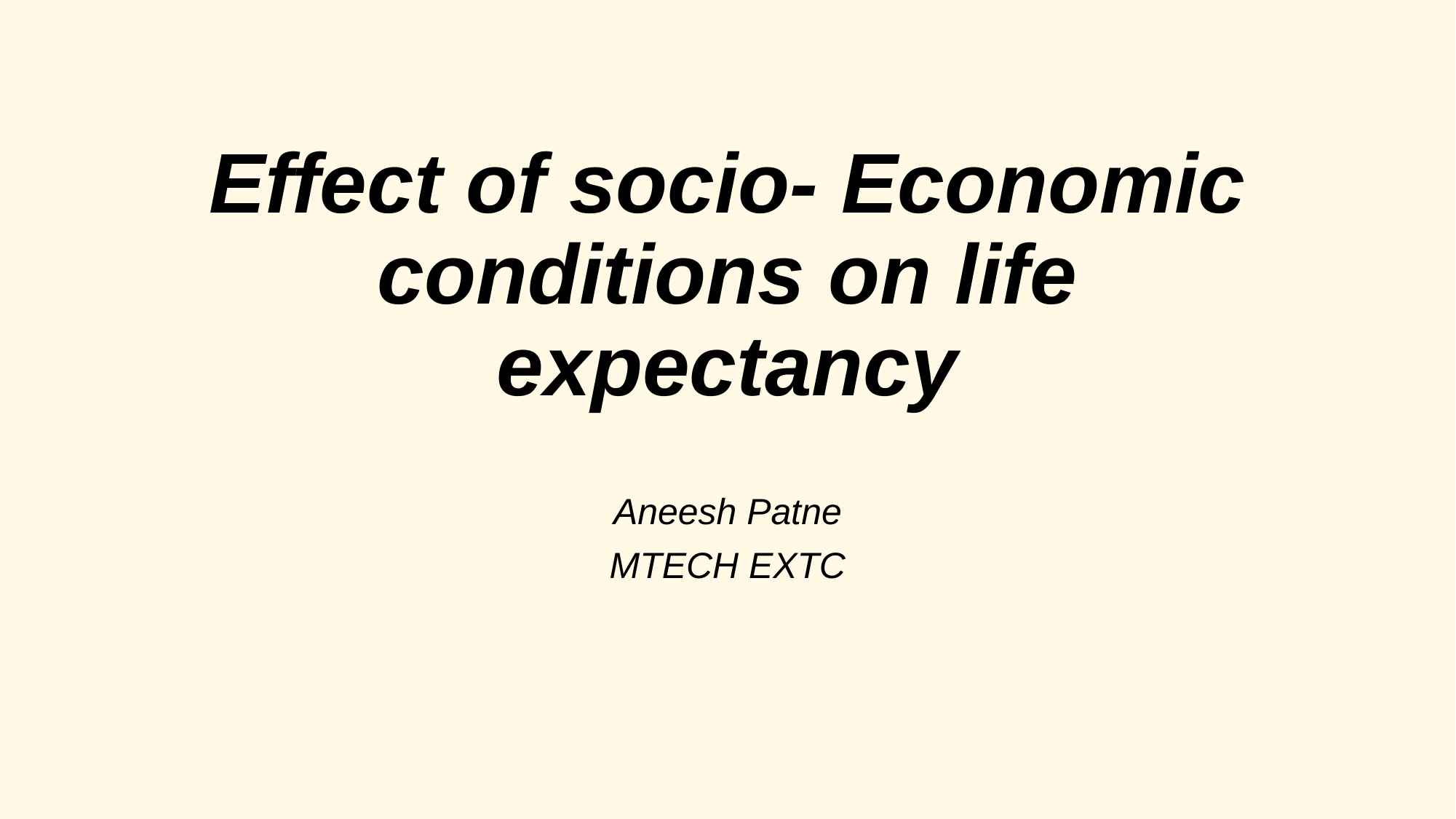

# Effect of socio- Economic conditions on life expectancy
Aneesh Patne
MTECH EXTC